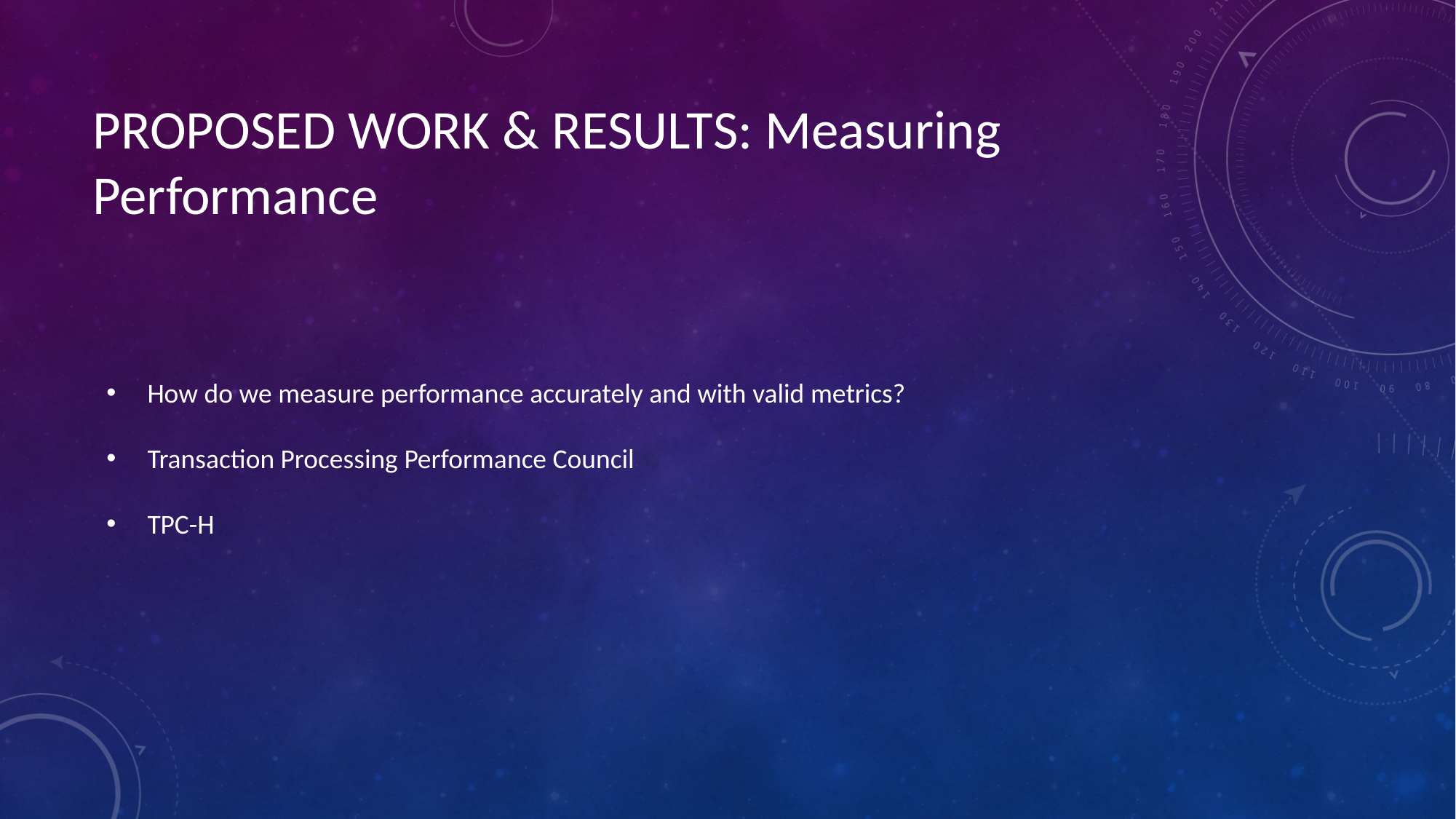

# PROPOSED WORK & RESULTS: Measuring Performance
How do we measure performance accurately and with valid metrics?

Transaction Processing Performance Council

TPC-H